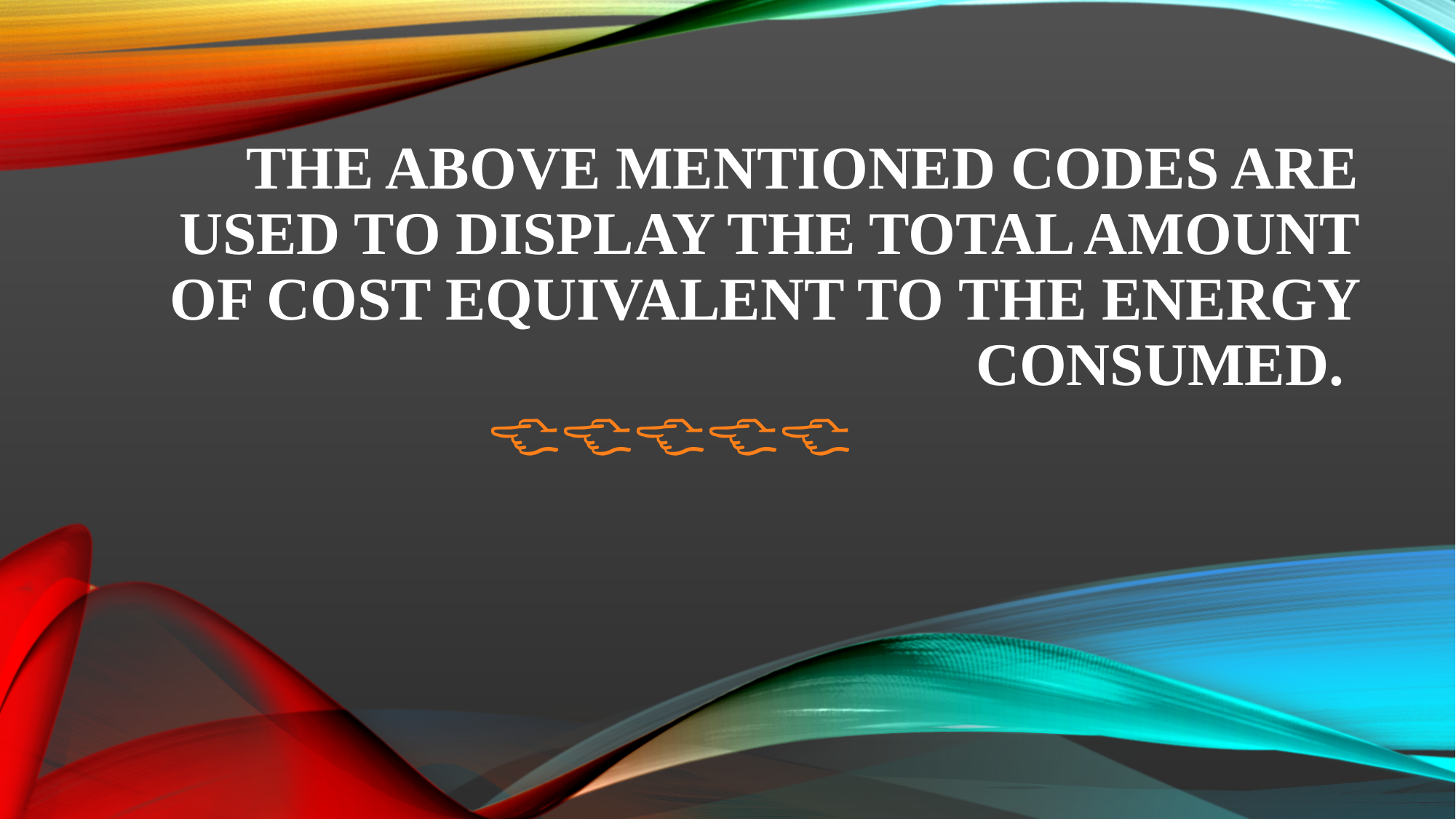

# The above mentioned codes are used to display the total amount of cost equivalent to the energy consumed.

      👈👈👈👈👈